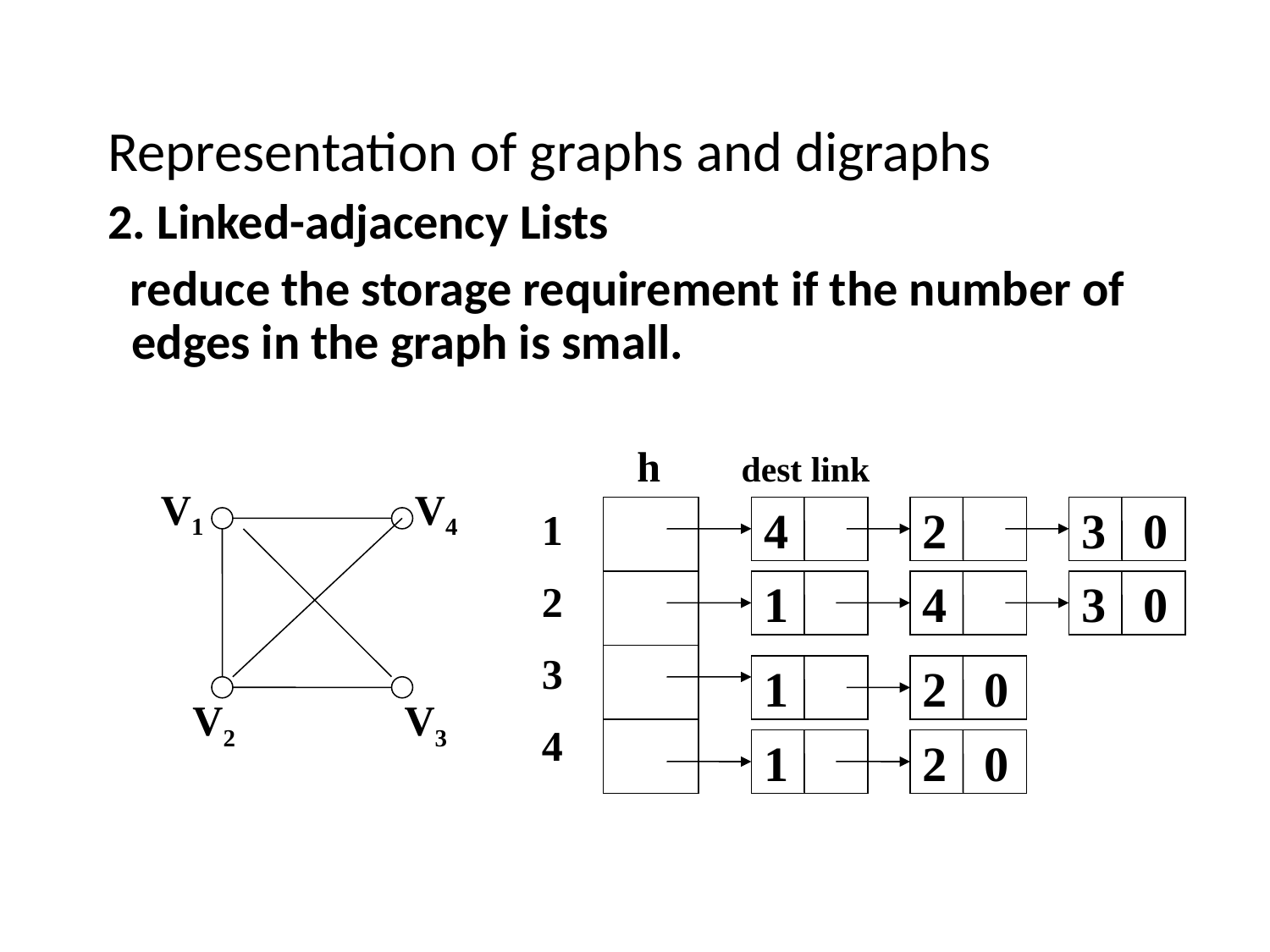

# Representation of graphs and digraphs
2. Linked-adjacency Lists
  reduce the storage requirement if the number of edges in the graph is small.
   h
 dest link
1
2
3
4

4

2

3   0

1

4

3   0

1

2   0

1

2   0

V1
V4

V2

V3